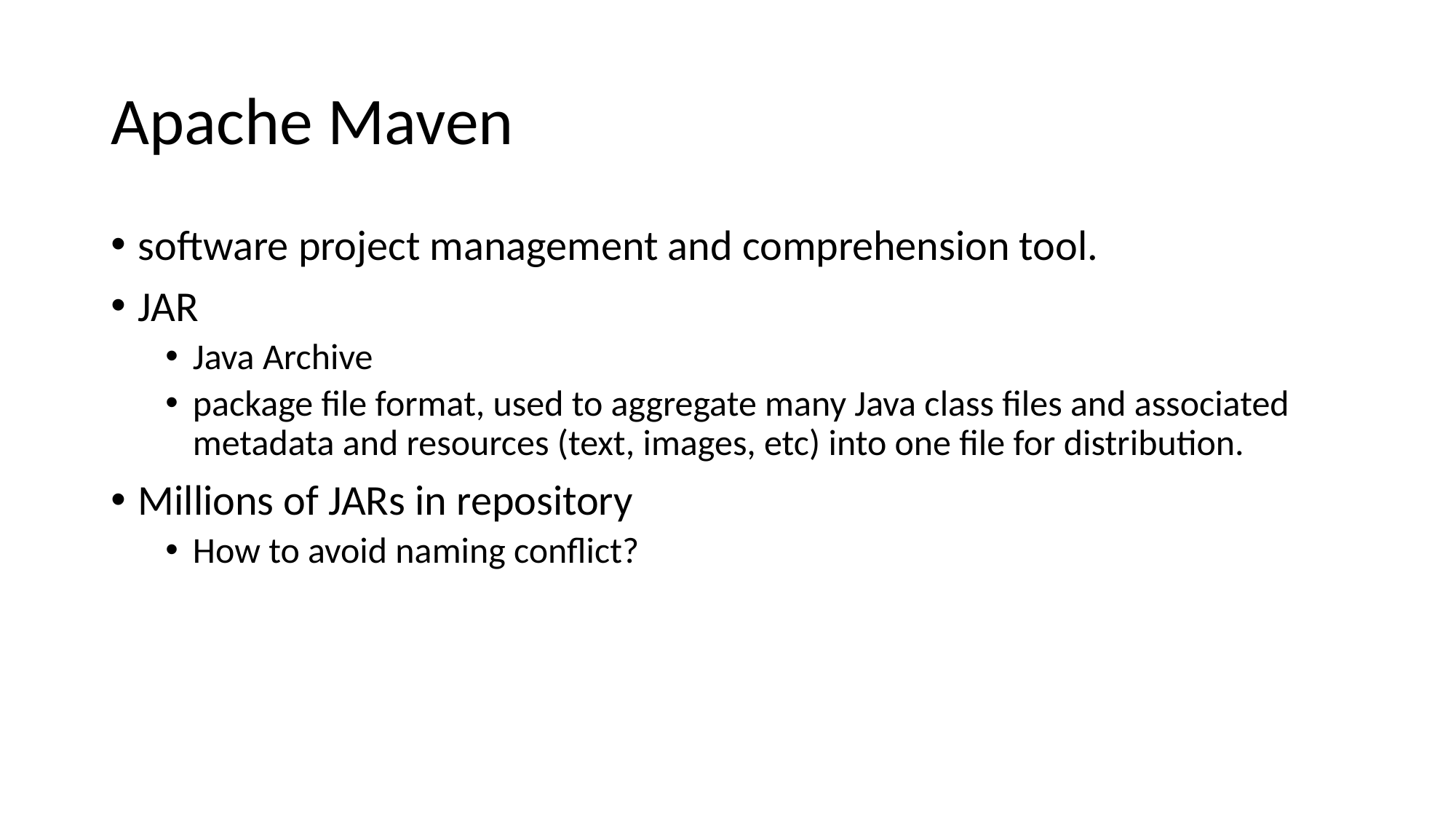

# Apache Maven
software project management and comprehension tool.
JAR
Java Archive
package file format, used to aggregate many Java class files and associated metadata and resources (text, images, etc) into one file for distribution.
Millions of JARs in repository
How to avoid naming conflict?